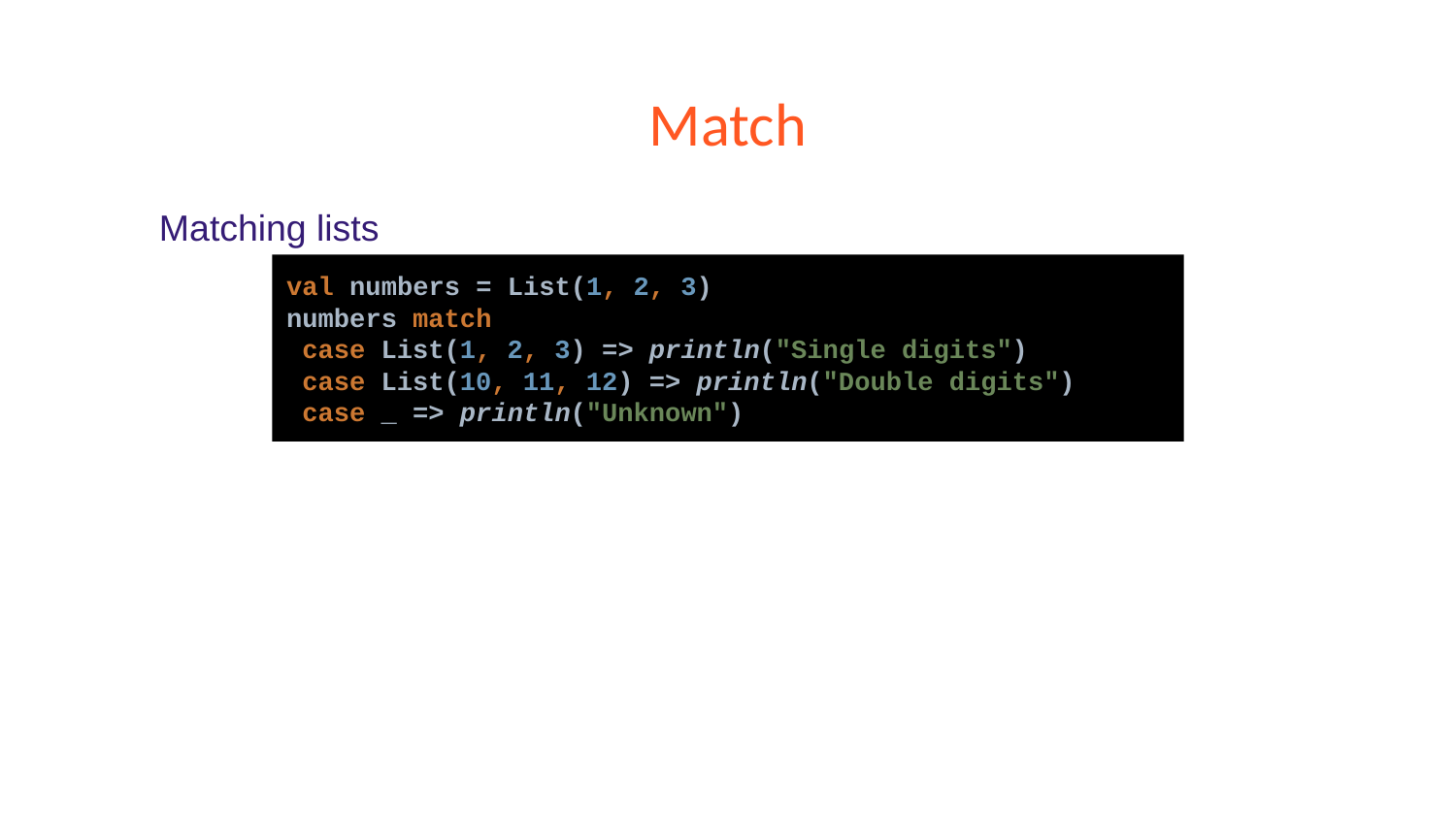

# Match
Matching lists

val numbers = List(1, 2, 3)
numbers match
 case List(1, 2, 3) => println("Single digits")
 case List(10, 11, 12) => println("Double digits")
 case _ => println("Unknown")